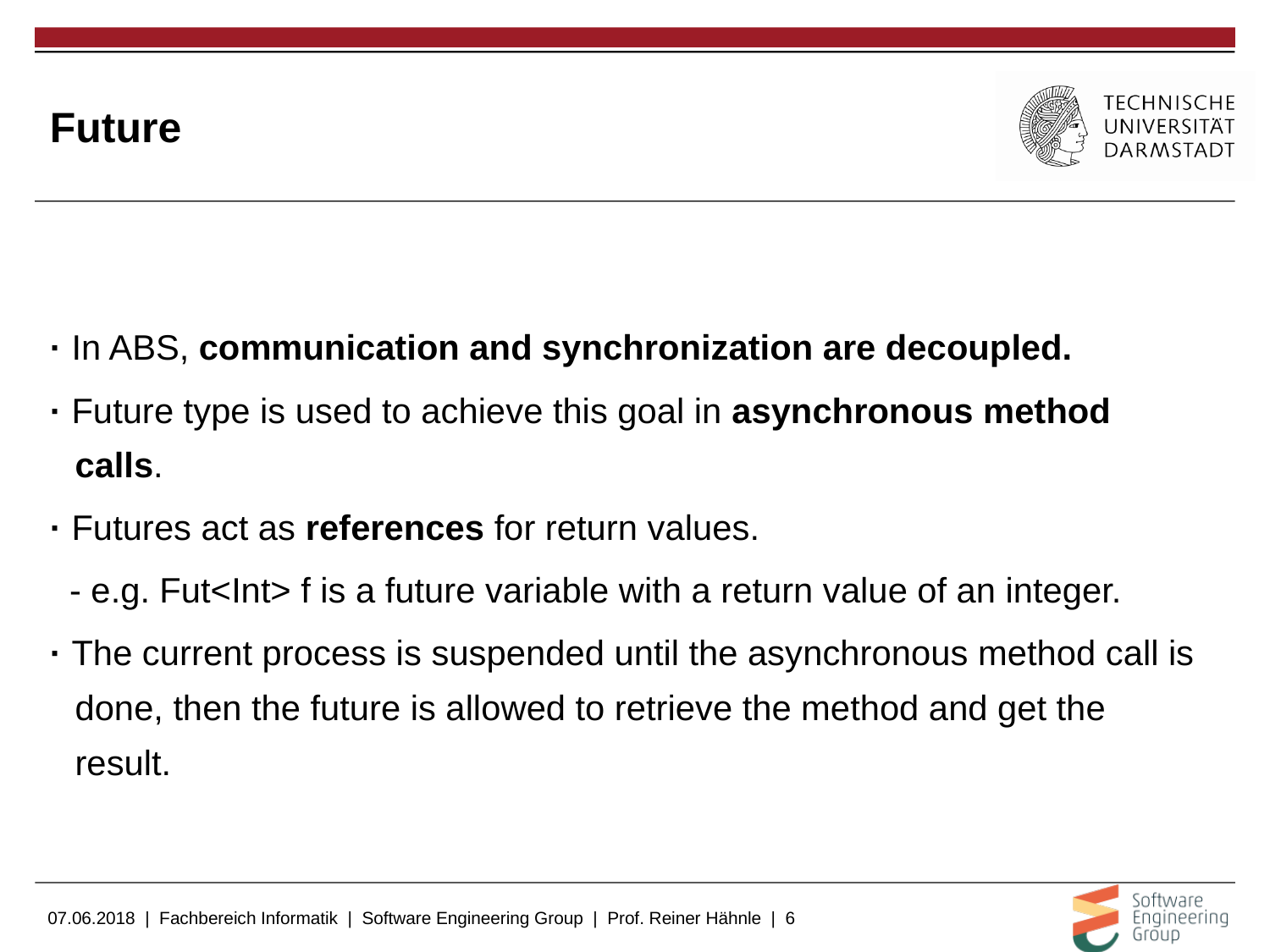

# Future
· In ABS, communication and synchronization are decoupled.
· Future type is used to achieve this goal in asynchronous method calls.
· Futures act as references for return values.
  - e.g. Fut<Int> f is a future variable with a return value of an integer.
· The current process is suspended until the asynchronous method call is done, then the future is allowed to retrieve the method and get the result.